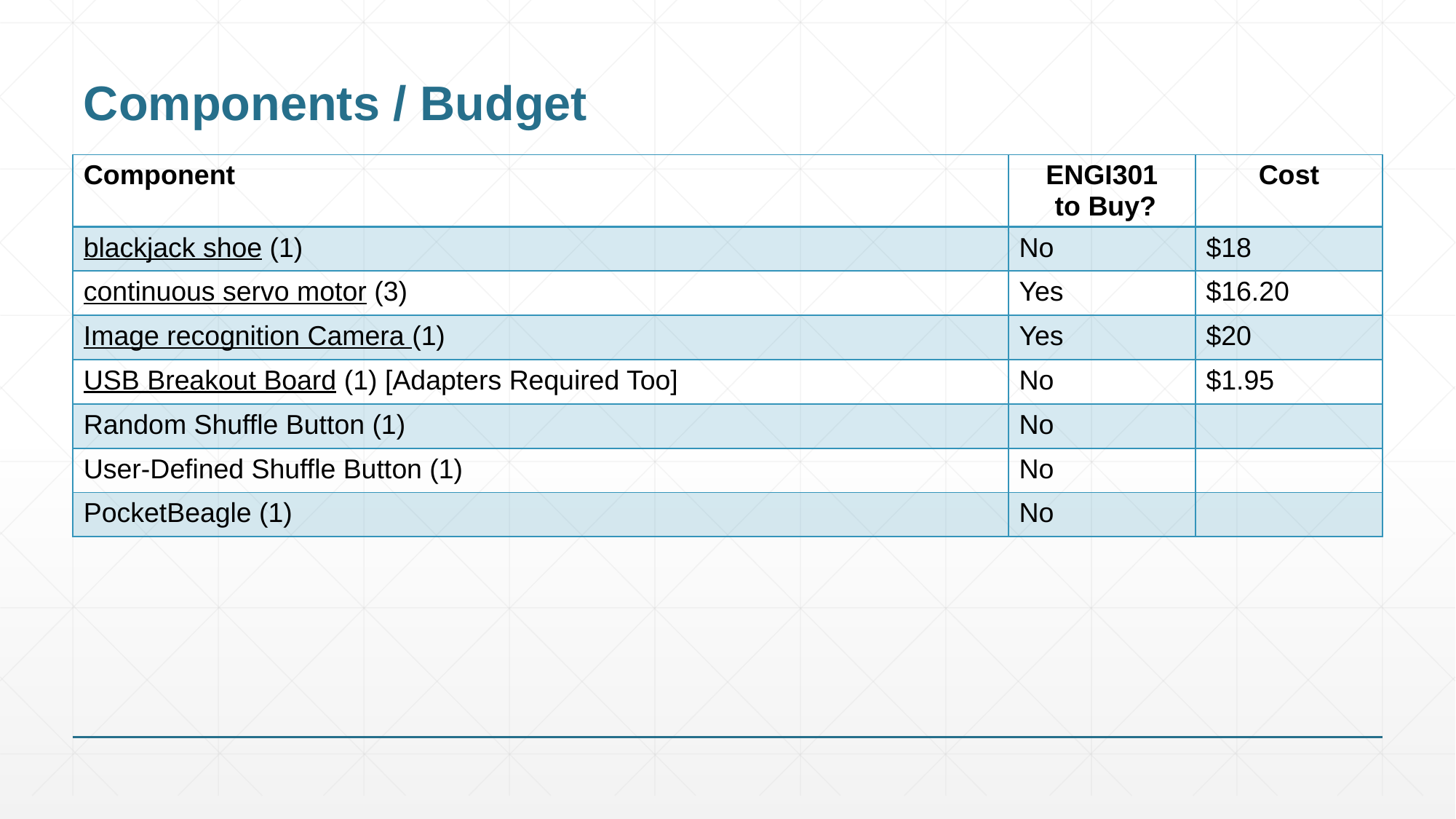

# Components / Budget
| Component | ENGI301 to Buy? | Cost |
| --- | --- | --- |
| blackjack shoe (1) | No | $18 |
| continuous servo motor (3) | Yes | $16.20 |
| Image recognition Camera (1) | Yes | $20 |
| USB Breakout Board (1) [Adapters Required Too] | No | $1.95 |
| Random Shuffle Button (1) | No |  |
| User-Defined Shuffle Button (1) | No |  |
| PocketBeagle (1) | No |  |